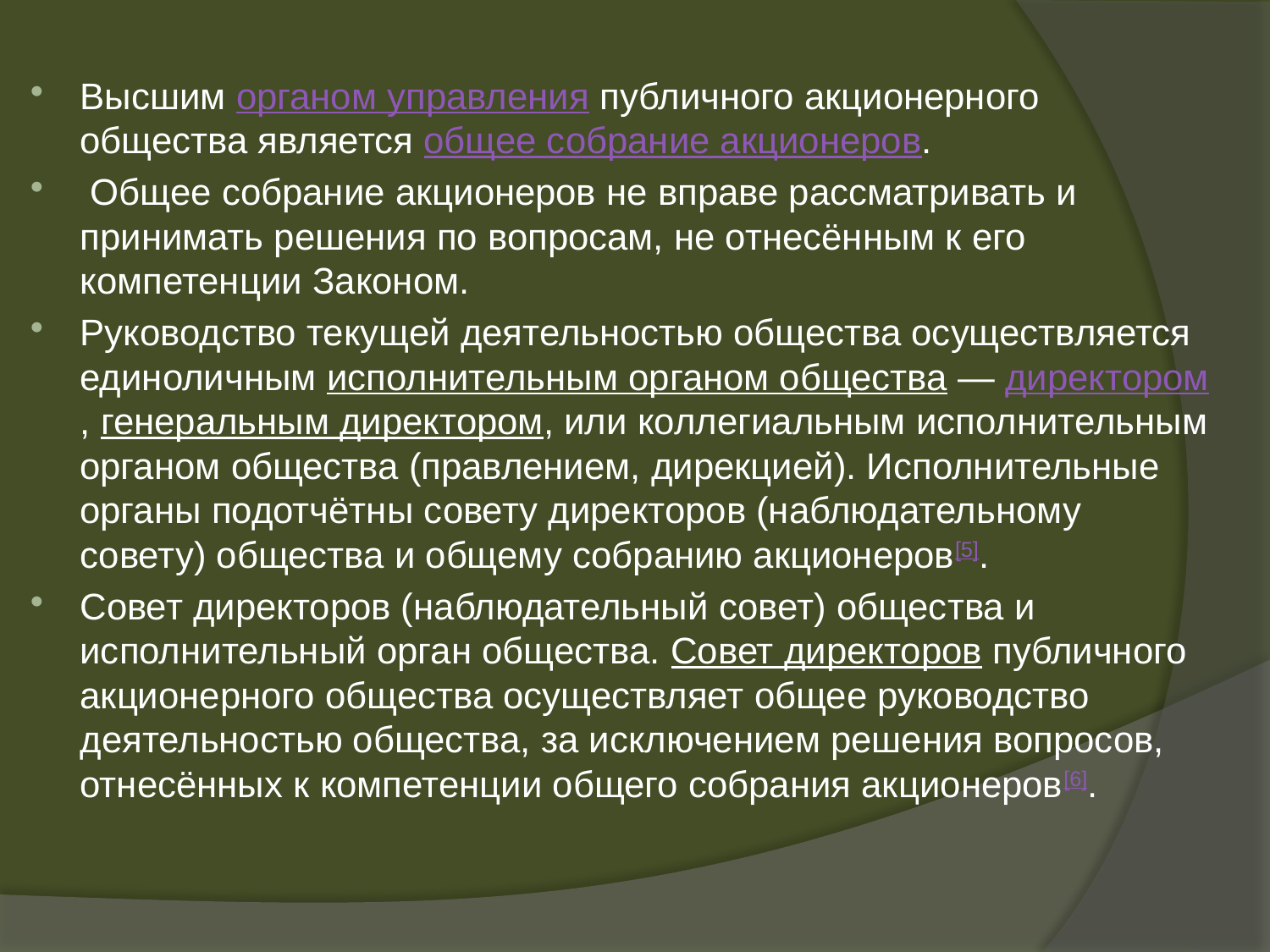

Высшим органом управления публичного акционерного общества является общее собрание акционеров.
 Общее собрание акционеров не вправе рассматривать и принимать решения по вопросам, не отнесённым к его компетенции Законом.
Руководство текущей деятельностью общества осуществляется единоличным исполнительным органом общества — директором, генеральным директором, или коллегиальным исполнительным органом общества (правлением, дирекцией). Исполнительные органы подотчётны совету директоров (наблюдательному совету) общества и общему собранию акционеров[5].
Совет директоров (наблюдательный совет) общества и исполнительный орган общества. Совет директоров публичного акционерного общества осуществляет общее руководство деятельностью общества, за исключением решения вопросов, отнесённых к компетенции общего собрания акционеров[6].